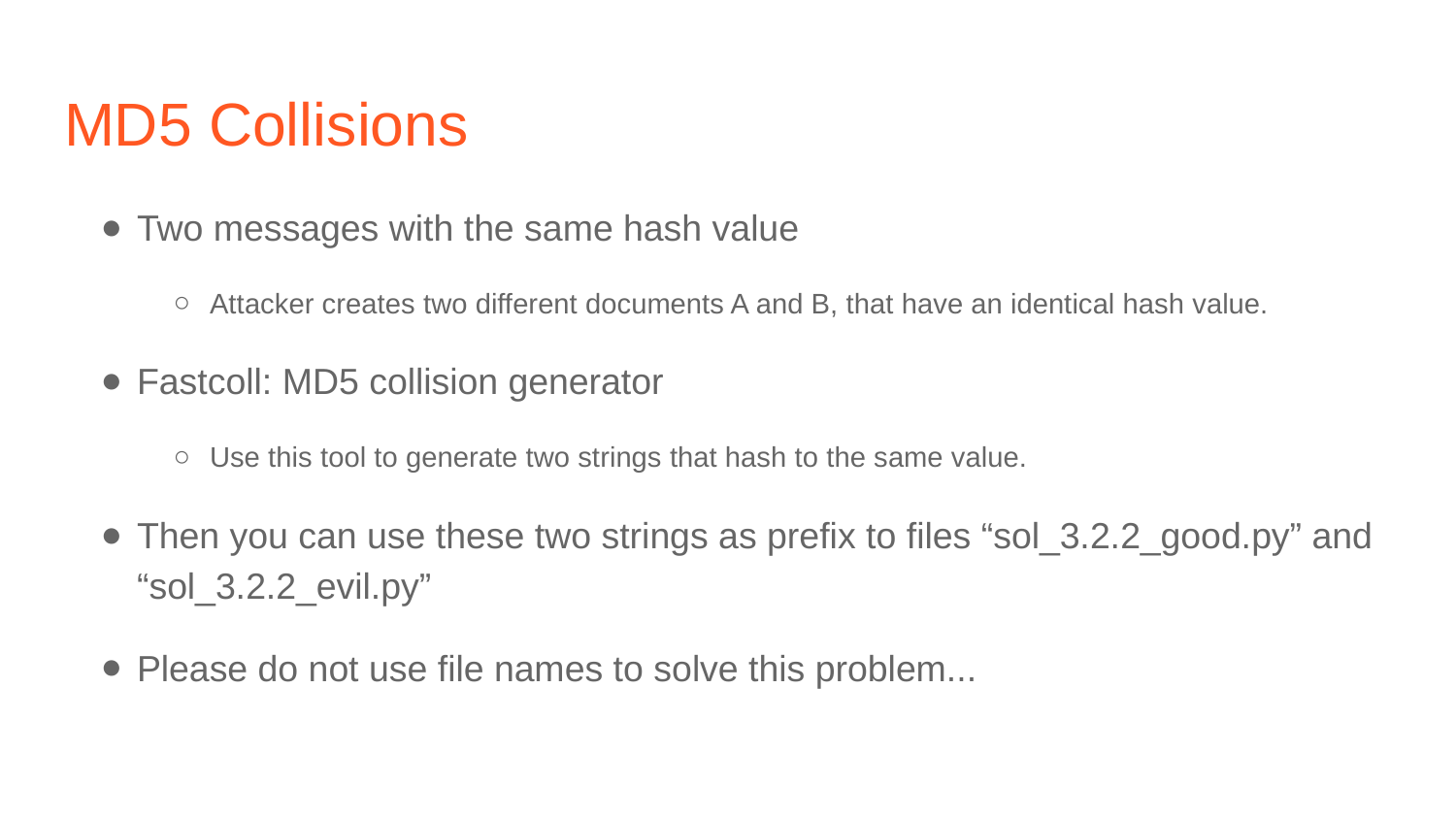

# MD5 Collisions
Two messages with the same hash value
Attacker creates two different documents A and B, that have an identical hash value.
Fastcoll: MD5 collision generator
Use this tool to generate two strings that hash to the same value.
Then you can use these two strings as prefix to files “sol_3.2.2_good.py” and “sol_3.2.2_evil.py”
Please do not use file names to solve this problem...